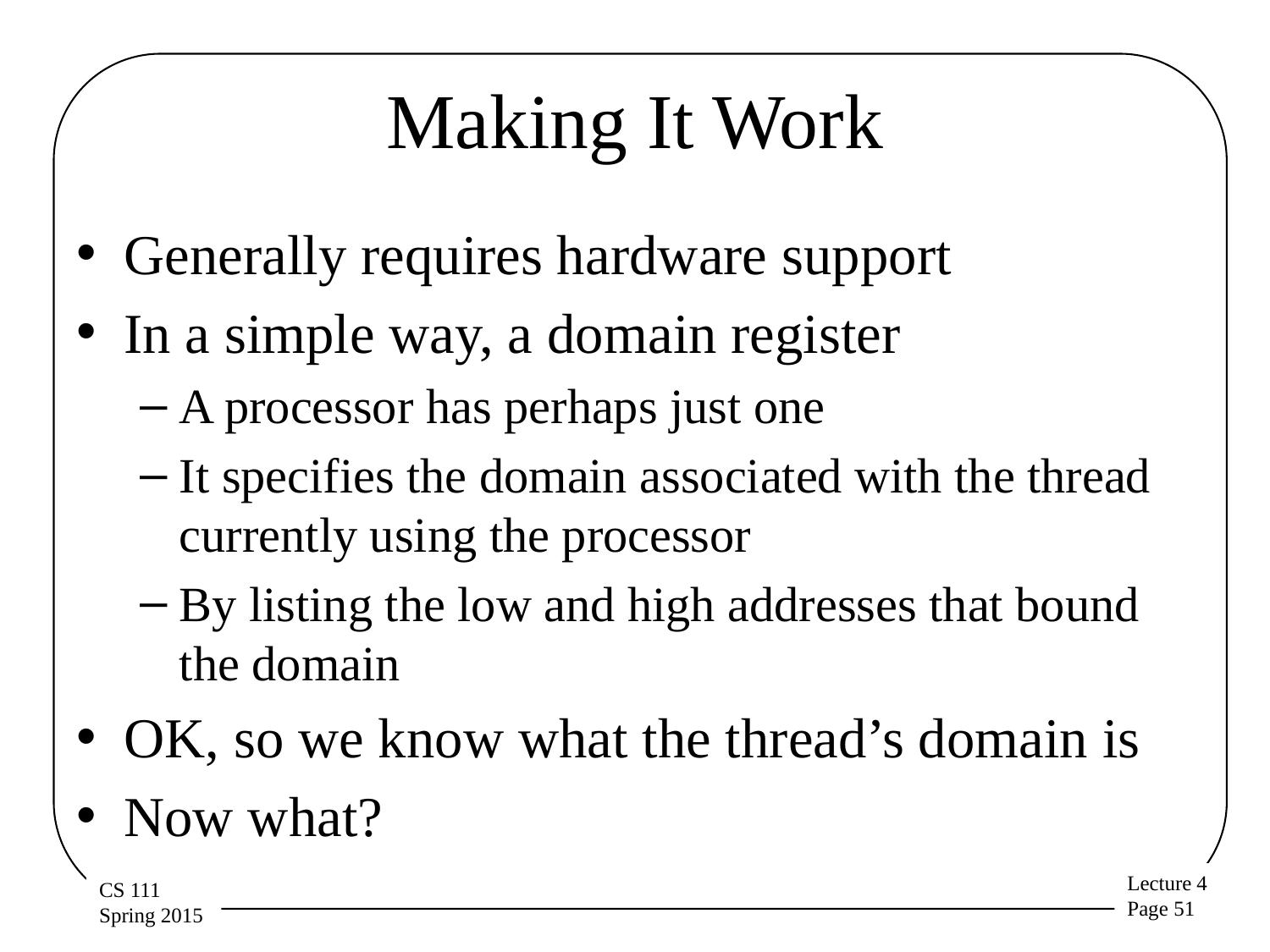

# Making It Work
Generally requires hardware support
In a simple way, a domain register
A processor has perhaps just one
It specifies the domain associated with the thread currently using the processor
By listing the low and high addresses that bound the domain
OK, so we know what the thread’s domain is
Now what?